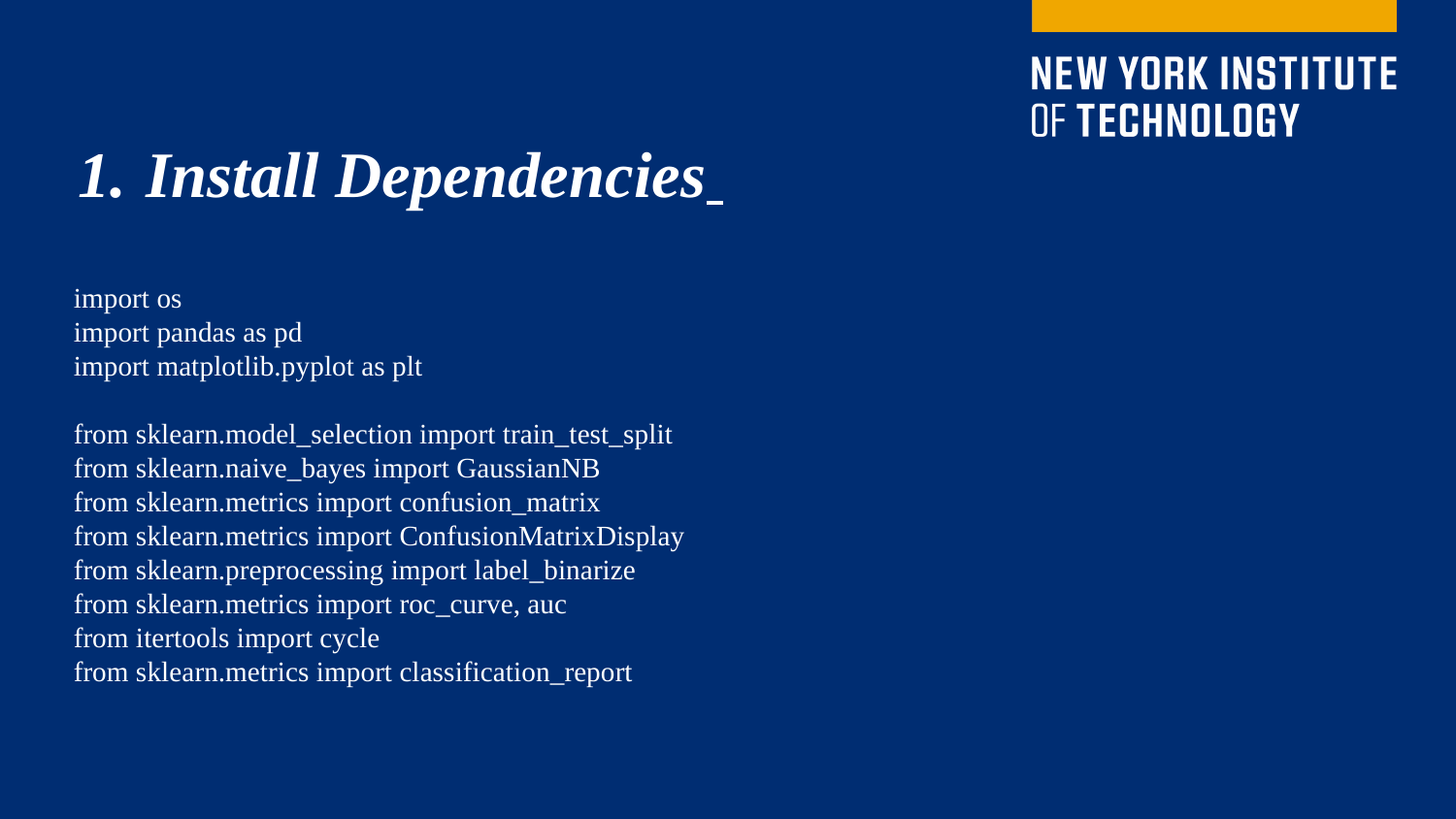

Install Dependencies
import os
import pandas as pd
import matplotlib.pyplot as plt

from sklearn.model_selection import train_test_split
from sklearn.naive_bayes import GaussianNB
from sklearn.metrics import confusion_matrix
from sklearn.metrics import ConfusionMatrixDisplay
from sklearn.preprocessing import label_binarize
from sklearn.metrics import roc_curve, auc
from itertools import cycle
from sklearn.metrics import classification_report